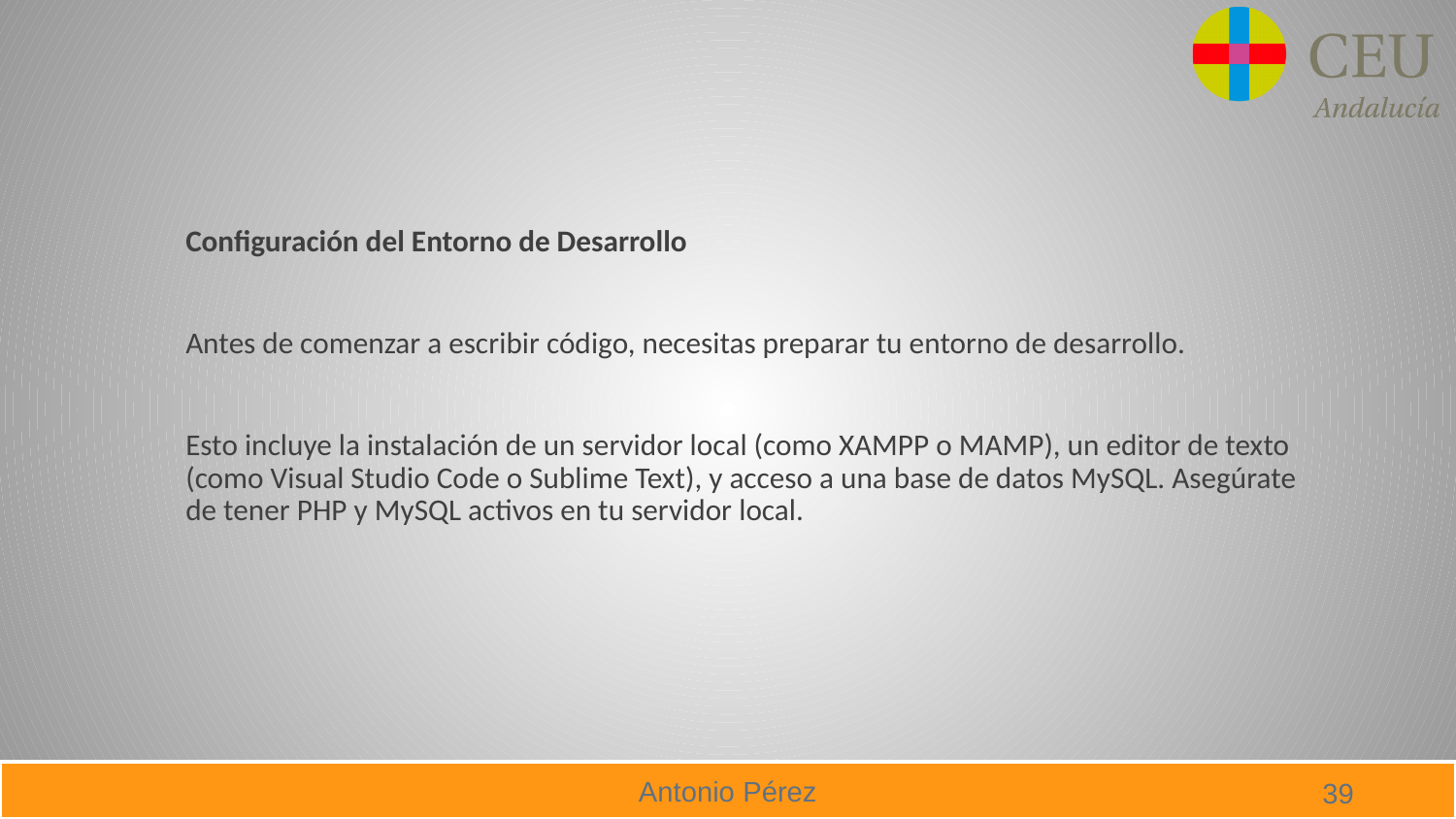

#
Configuración del Entorno de Desarrollo

Antes de comenzar a escribir código, necesitas preparar tu entorno de desarrollo.

Esto incluye la instalación de un servidor local (como XAMPP o MAMP), un editor de texto (como Visual Studio Code o Sublime Text), y acceso a una base de datos MySQL. Asegúrate de tener PHP y MySQL activos en tu servidor local.